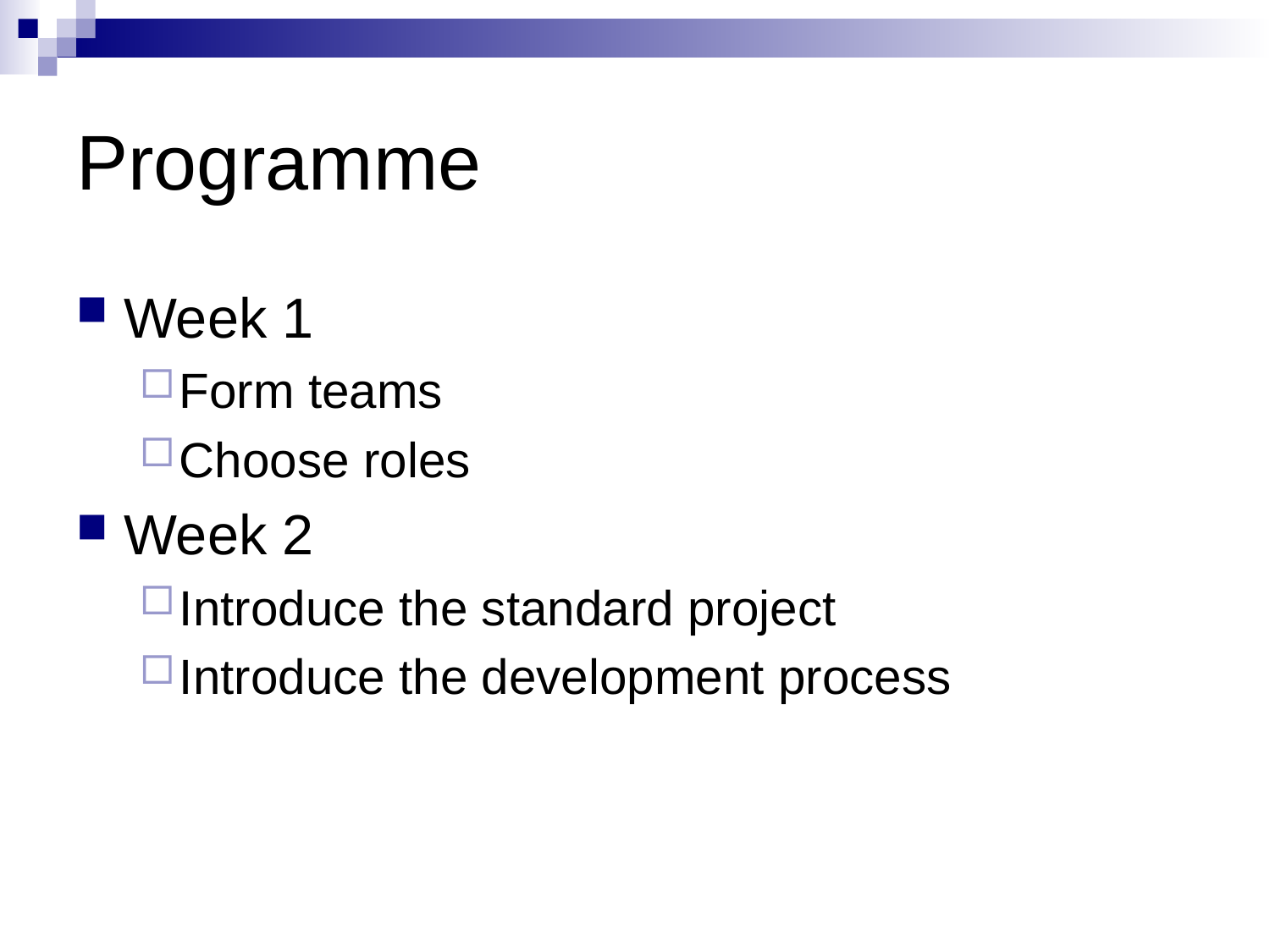

# Programme
Week 1
Form teams
Choose roles
Week 2
Introduce the standard project
Introduce the development process